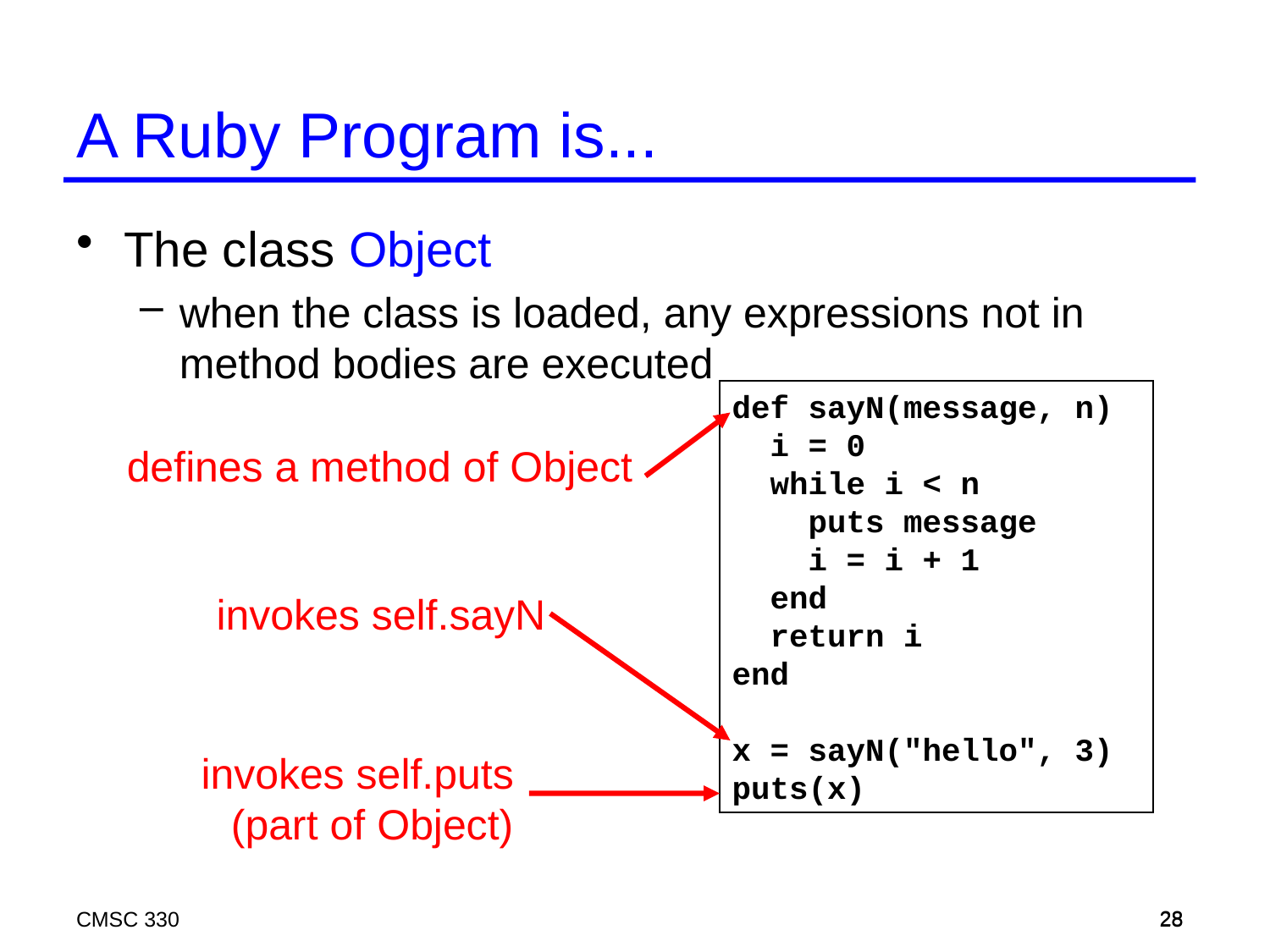

# A Ruby Program is...
The class Object
when the class is loaded, any expressions not in method bodies are executed
def sayN(message, n)
  i = 0
  while i < n
    puts message
    i = i + 1
  end
  return i
end

x = sayN("hello", 3)
puts(x)

defines a method of Object
invokes self.sayN

invokes self.puts
(part of Object)

CMSC 330
28
28